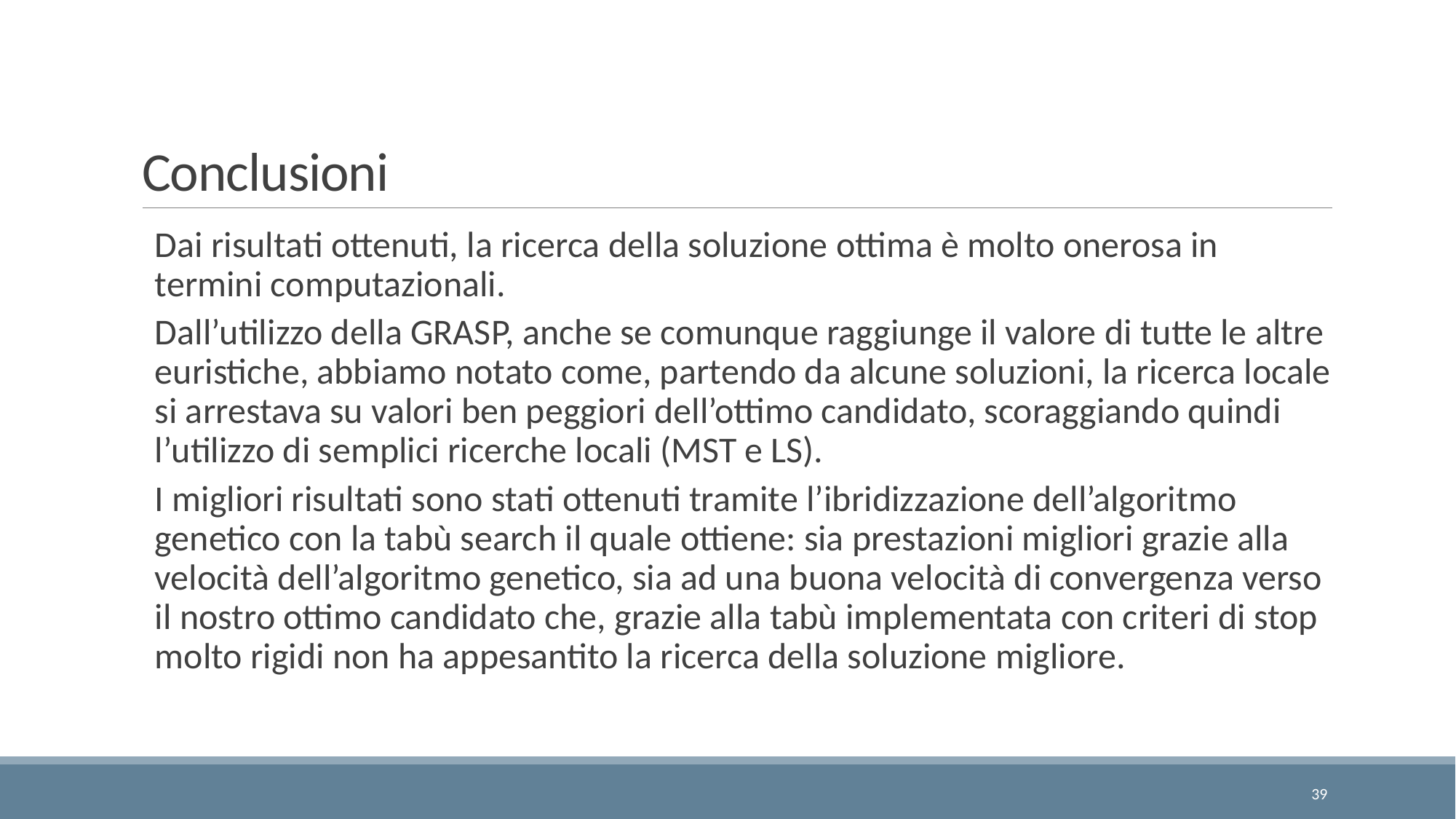

# Conclusioni
Dai risultati ottenuti, la ricerca della soluzione ottima è molto onerosa in termini computazionali.
Dall’utilizzo della GRASP, anche se comunque raggiunge il valore di tutte le altre euristiche, abbiamo notato come, partendo da alcune soluzioni, la ricerca locale si arrestava su valori ben peggiori dell’ottimo candidato, scoraggiando quindi l’utilizzo di semplici ricerche locali (MST e LS).
I migliori risultati sono stati ottenuti tramite l’ibridizzazione dell’algoritmo genetico con la tabù search il quale ottiene: sia prestazioni migliori grazie alla velocità dell’algoritmo genetico, sia ad una buona velocità di convergenza verso il nostro ottimo candidato che, grazie alla tabù implementata con criteri di stop molto rigidi non ha appesantito la ricerca della soluzione migliore.
39